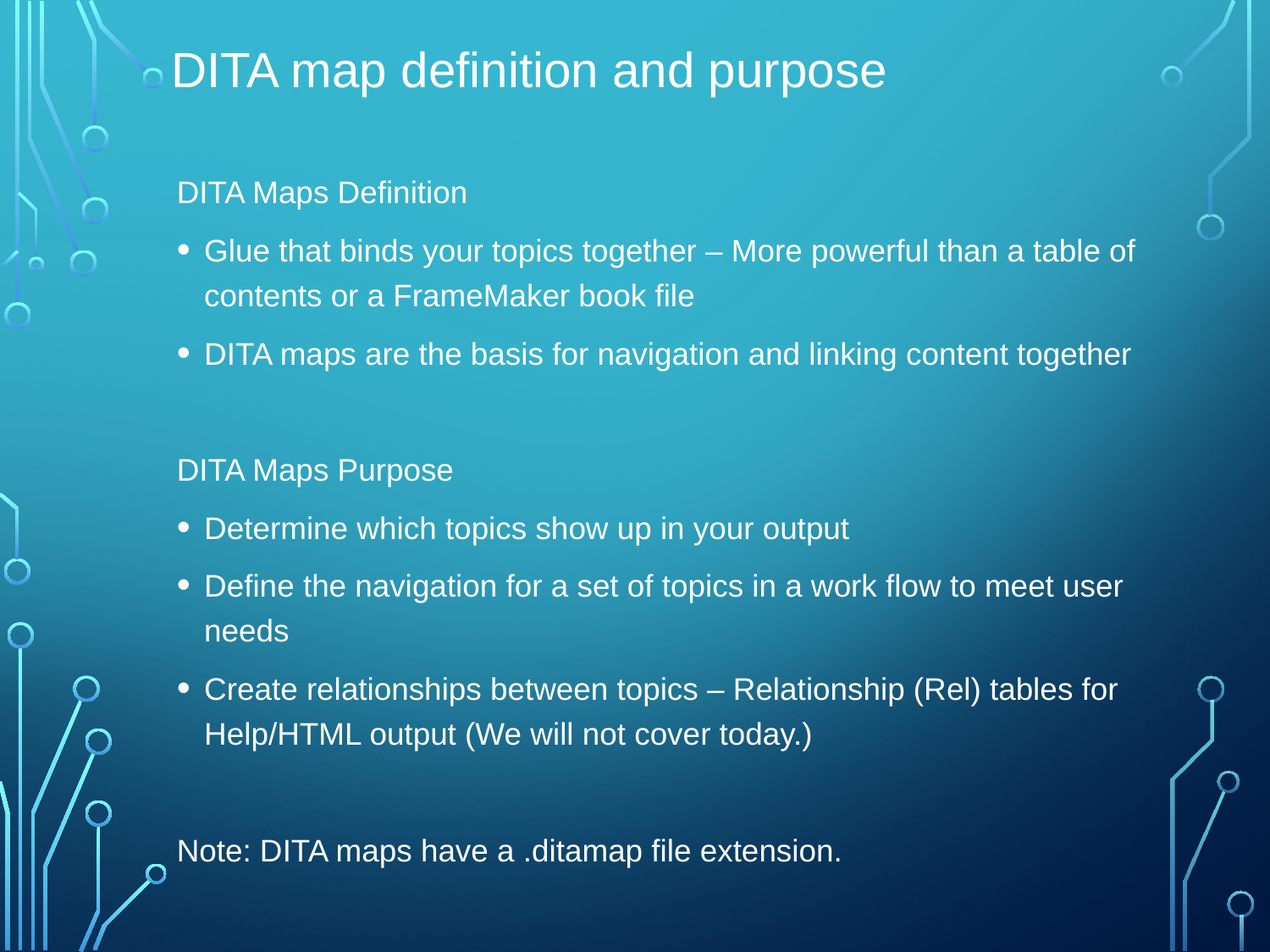

# DITA map definition and purpose
DITA Maps Definition
Glue that binds your topics together – More powerful than a table of contents or a FrameMaker book file
DITA maps are the basis for navigation and linking content together

DITA Maps Purpose
Determine which topics show up in your output
Define the navigation for a set of topics in a work flow to meet user needs
Create relationships between topics – Relationship (Rel) tables for Help/HTML output (We will not cover today.)

Note: DITA maps have a .ditamap file extension.